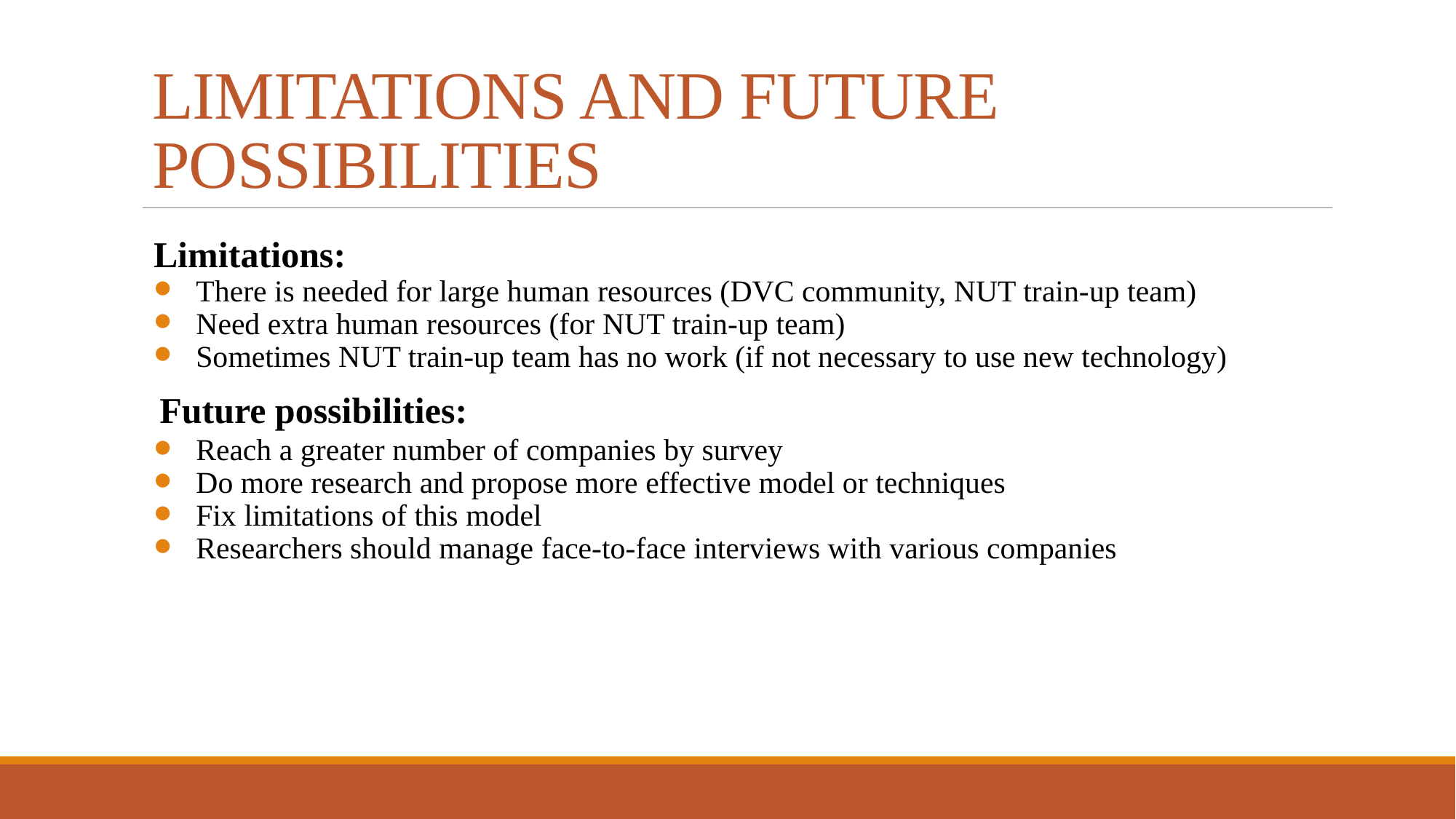

# LIMITATIONS AND FUTURE POSSIBILITIES
Limitations:
There is needed for large human resources (DVC community, NUT train-up team)
Need extra human resources (for NUT train-up team)
Sometimes NUT train-up team has no work (if not necessary to use new technology)
  Future possibilities:
Reach a greater number of companies by survey
Do more research and propose more effective model or techniques
Fix limitations of this model
Researchers should manage face-to-face interviews with various companies